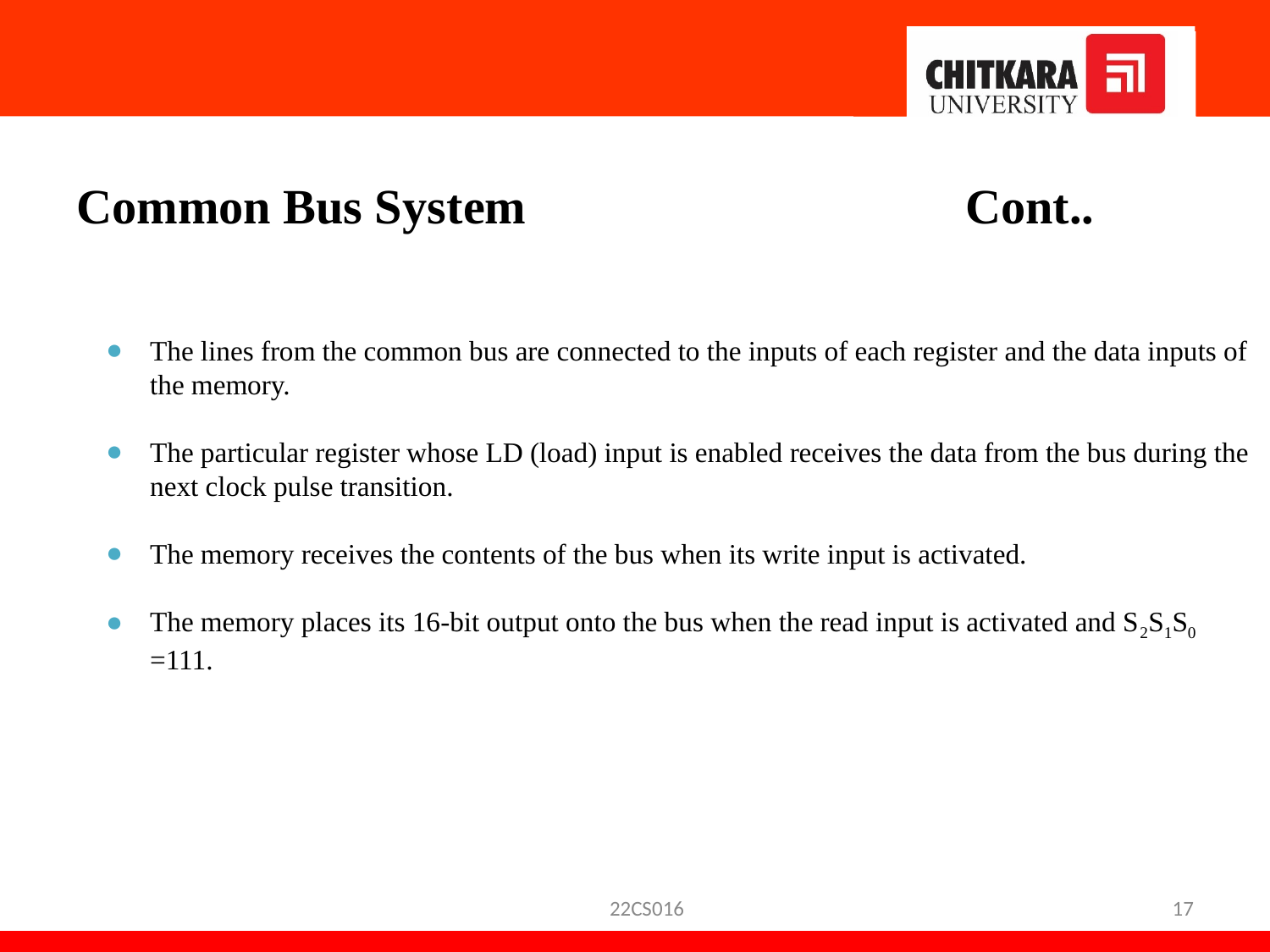

Common Bus System           			Cont..
The lines from the common bus are connected to the inputs of each register and the data inputs of the memory.

The particular register whose LD (load) input is enabled receives the data from the bus during the next clock pulse transition.

The memory receives the contents of the bus when its write input is activated.

The memory places its 16-bit output onto the bus when the read input is activated and S2S1S0 =111.
22CS016
17